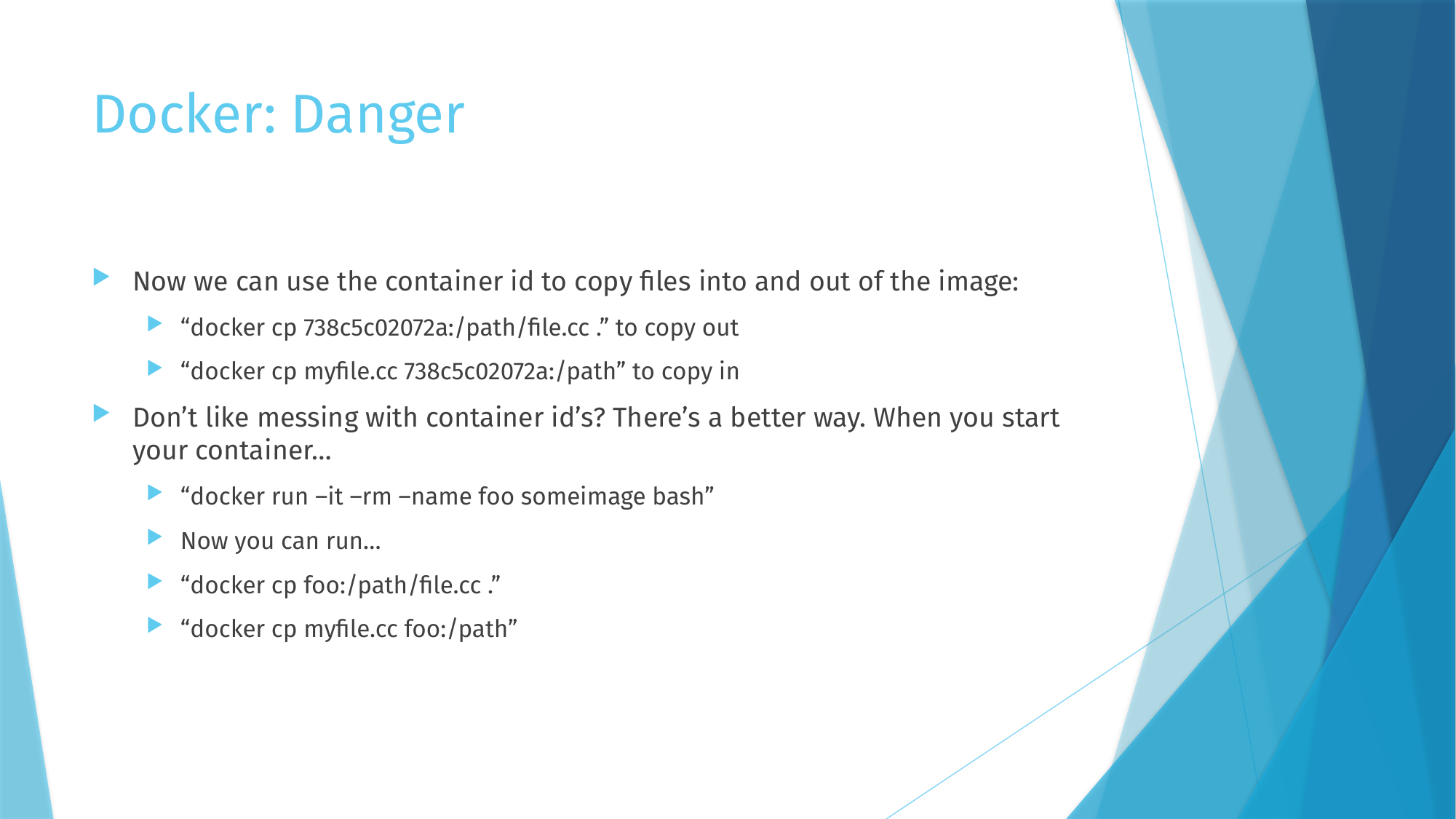

# Docker: Danger
Now we can use the container id to copy files into and out of the image:
“docker cp 738c5c02072a:/path/file.cc .” to copy out
“docker cp myfile.cc 738c5c02072a:/path” to copy in
Don’t like messing with container id’s? There’s a better way. When you start your container…
“docker run –it –rm –name foo someimage bash”
Now you can run…
“docker cp foo:/path/file.cc .”
“docker cp myfile.cc foo:/path”